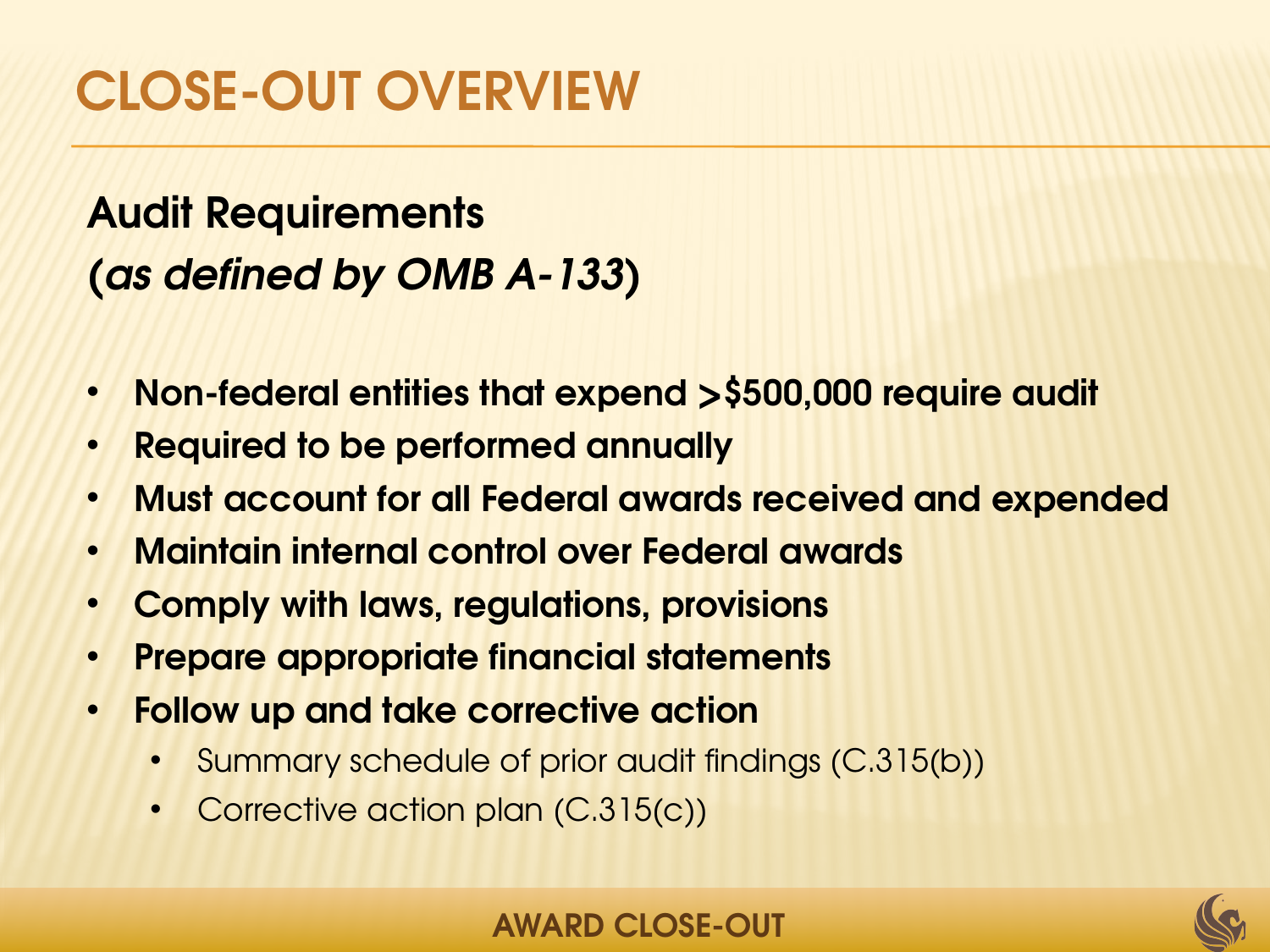

CLOSE-OUT OVERVIEW

Audit Requirements
(as defined by OMB A-133)

Non-federal entities that expend >$500,000 require audit
Required to be performed annually
Must account for all Federal awards received and expended
Maintain internal control over Federal awards
Comply with laws, regulations, provisions
Prepare appropriate financial statements
Follow up and take corrective action
Summary schedule of prior audit findings (C.315(b))
Corrective action plan (C.315(c))
AWARD CLOSE-OUT